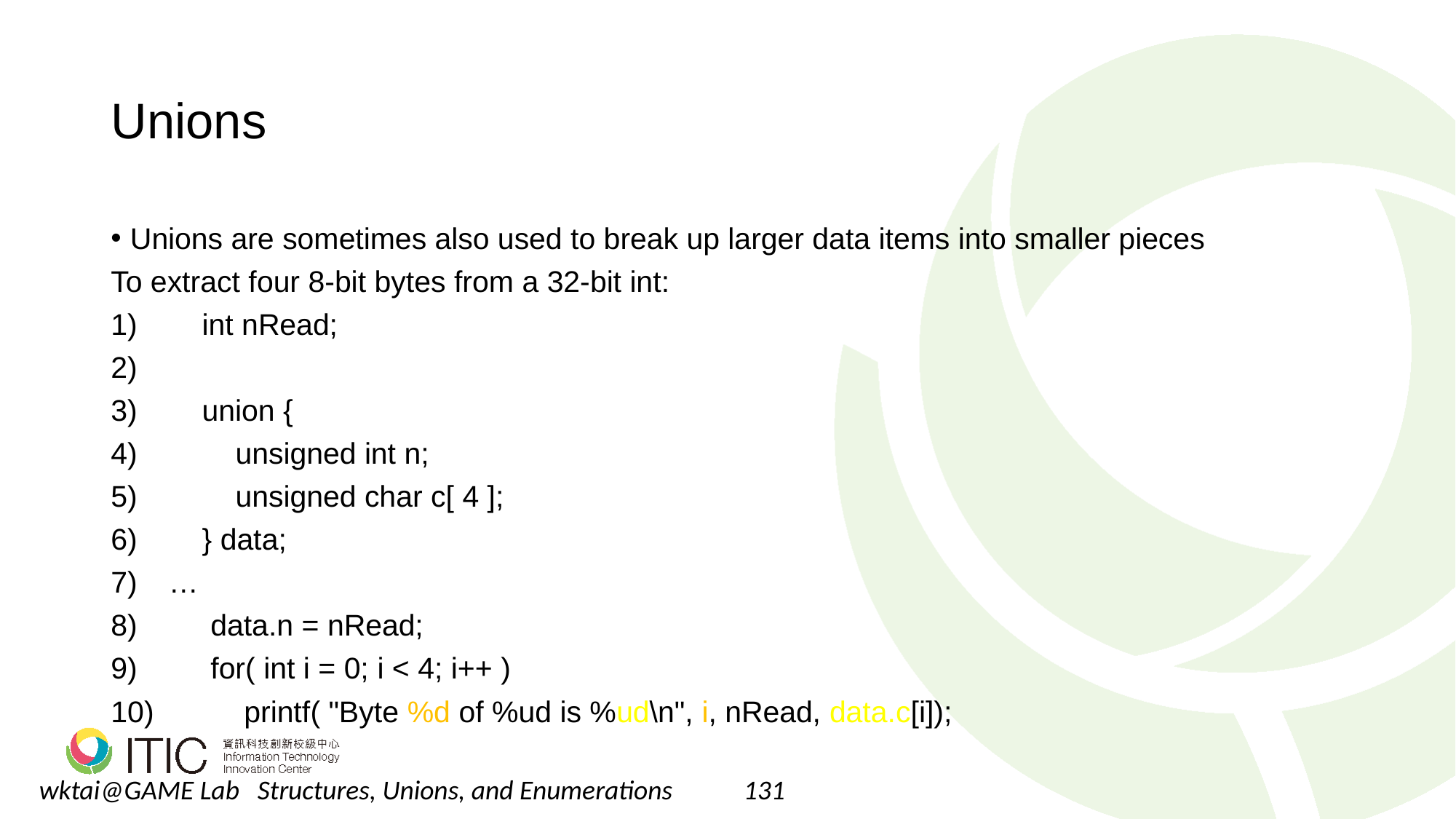

# Unions
Unions are sometimes also used to break up larger data items into smaller pieces
To extract four 8-bit bytes from a 32-bit int:
    int nRead;

    union {
        unsigned int n;
        unsigned char c[ 4 ];
    } data;
…
     data.n = nRead;
     for( int i = 0; i < 4; i++ )
         printf( "Byte %d of %ud is %ud\n", i, nRead, data.c[i]);